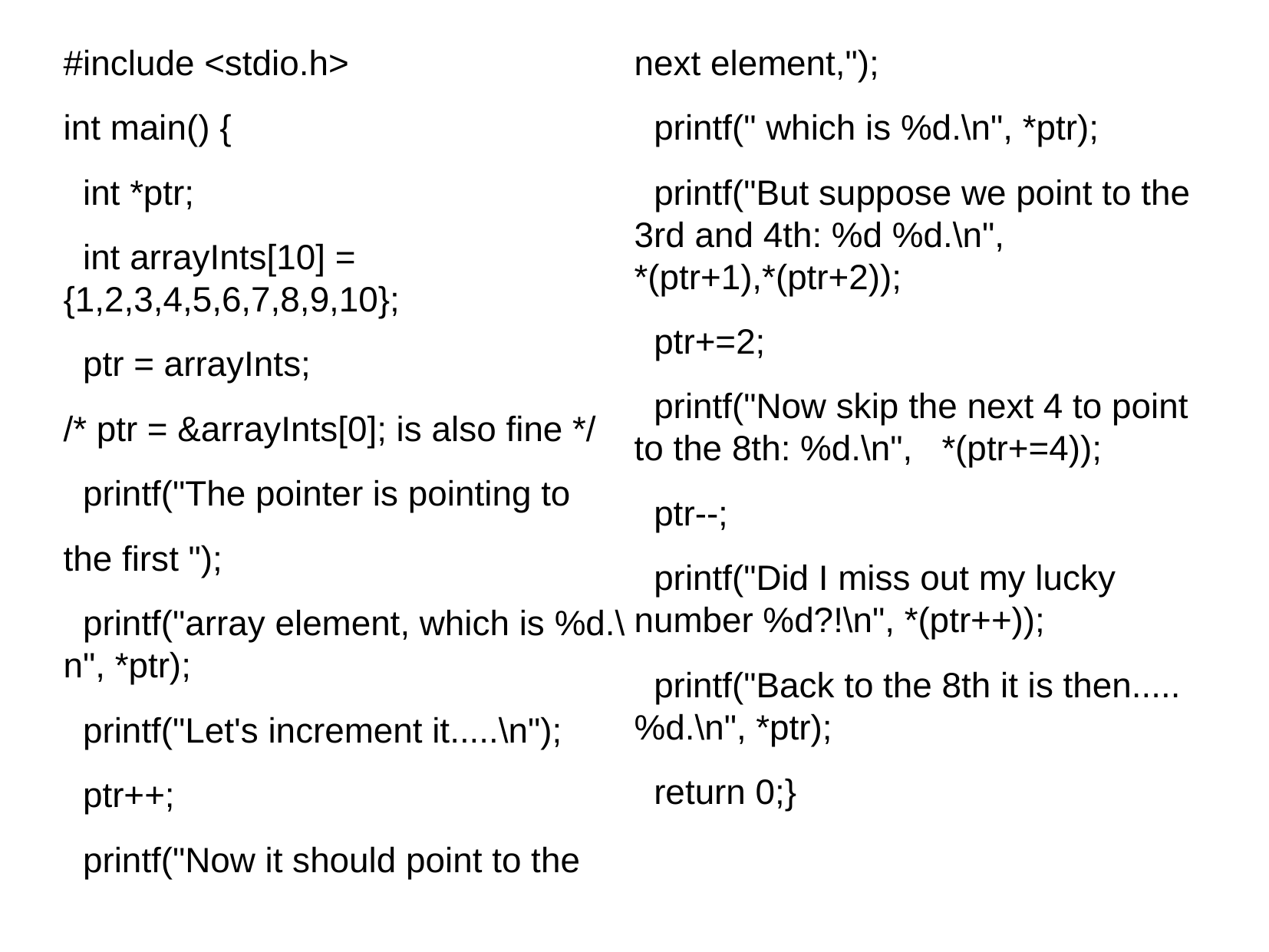

#include <stdio.h>
int main() {
  int *ptr;
  int arrayInts[10] = {1,2,3,4,5,6,7,8,9,10};
  ptr = arrayInts;
/* ptr = &arrayInts[0]; is also fine */
  printf("The pointer is pointing to
the first ");
  printf("array element, which is %d.\n", *ptr);
  printf("Let's increment it.....\n");
  ptr++;
  printf("Now it should point to the next element,");
  printf(" which is %d.\n", *ptr);
  printf("But suppose we point to the 3rd and 4th: %d %d.\n",       *(ptr+1),*(ptr+2));
  ptr+=2;
  printf("Now skip the next 4 to point to the 8th: %d.\n",   *(ptr+=4));
  ptr--;
  printf("Did I miss out my lucky number %d?!\n", *(ptr++));
  printf("Back to the 8th it is then..... %d.\n", *ptr);
  return 0;}